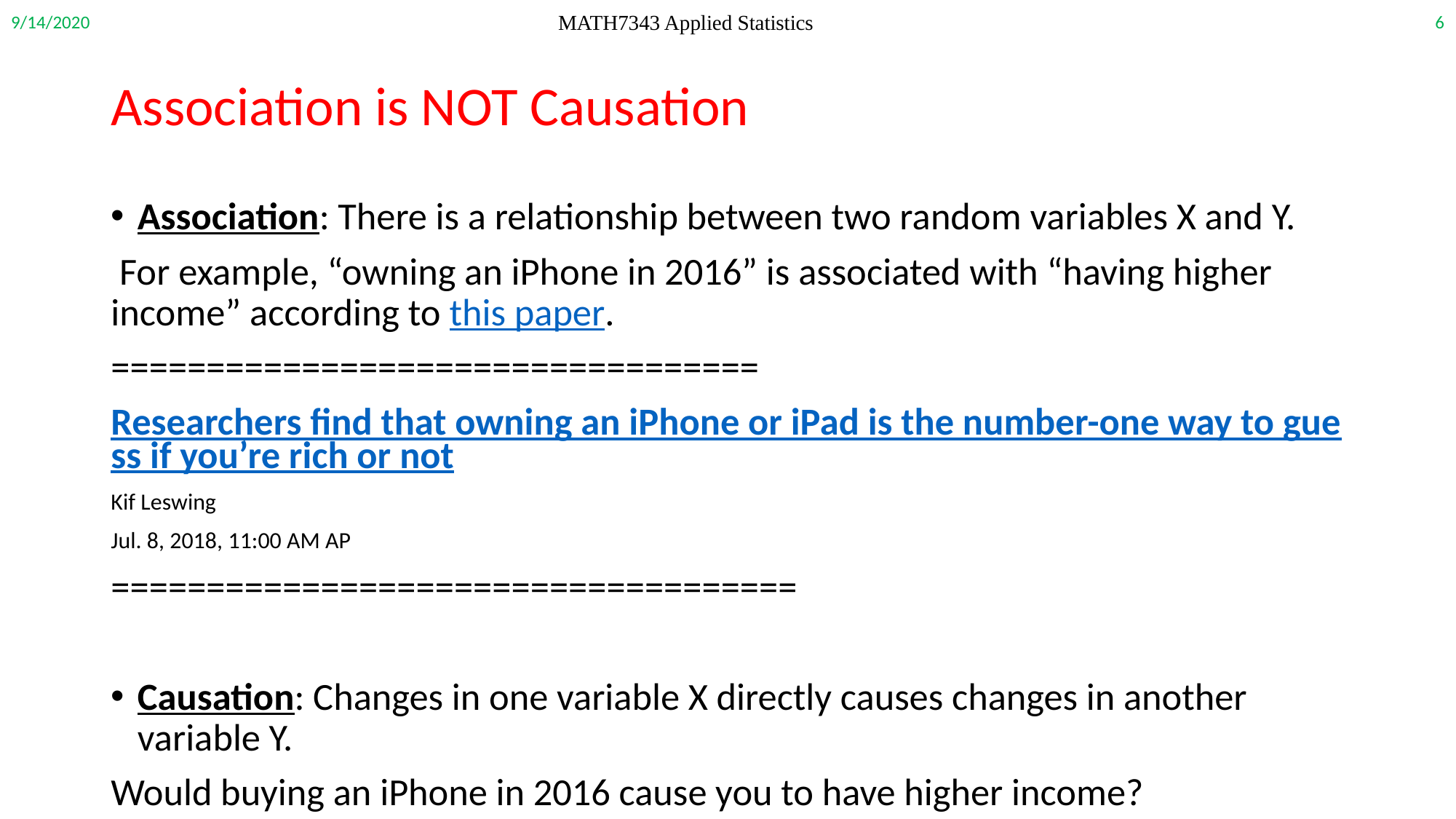

9/14/2020
6
MATH7343 Applied Statistics
# Association is NOT Causation
Association: There is a relationship between two random variables X and Y.
 For example, “owning an iPhone in 2016” is associated with “having higher income” according to this paper.
==================================
Researchers find that owning an iPhone or iPad is the number-one way to guess if you’re rich or not
Kif Leswing
Jul. 8, 2018, 11:00 AM AP
====================================

Causation: Changes in one variable X directly causes changes in another variable Y.
Would buying an iPhone in 2016 cause you to have higher income?